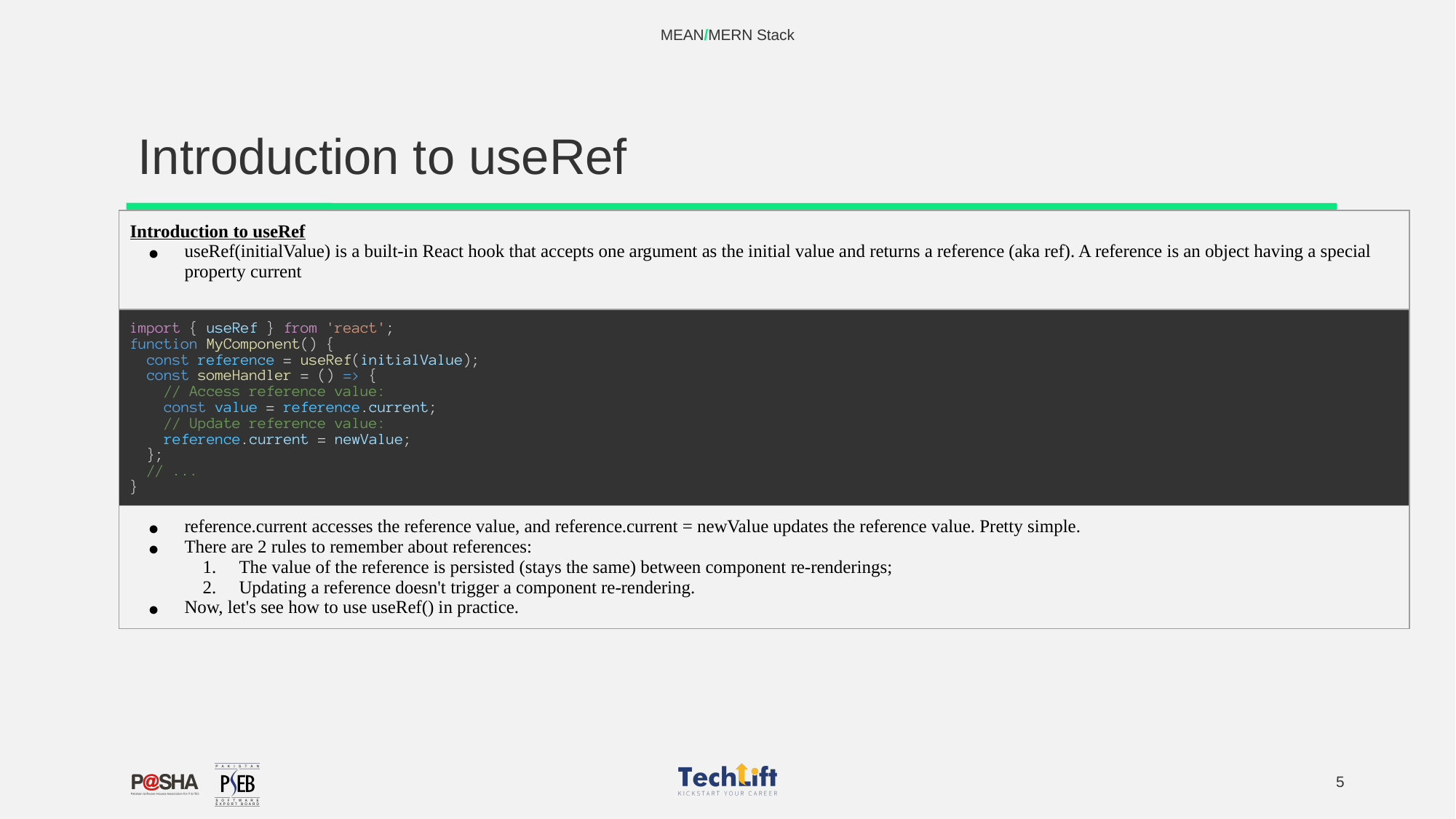

MEAN/MERN Stack
# Introduction to useRef
| Introduction to useRef useRef(initialValue) is a built-in React hook that accepts one argument as the initial value and returns a reference (aka ref). A reference is an object having a special property current |
| --- |
| import { useRef } from 'react'; function MyComponent() {   const reference = useRef(initialValue);   const someHandler = () => {     // Access reference value:     const value = reference.current;     // Update reference value:     reference.current = newValue;   };   // ... } |
| reference.current accesses the reference value, and reference.current = newValue updates the reference value. Pretty simple. There are 2 rules to remember about references: The value of the reference is persisted (stays the same) between component re-renderings; Updating a reference doesn't trigger a component re-rendering. Now, let's see how to use useRef() in practice. |
5